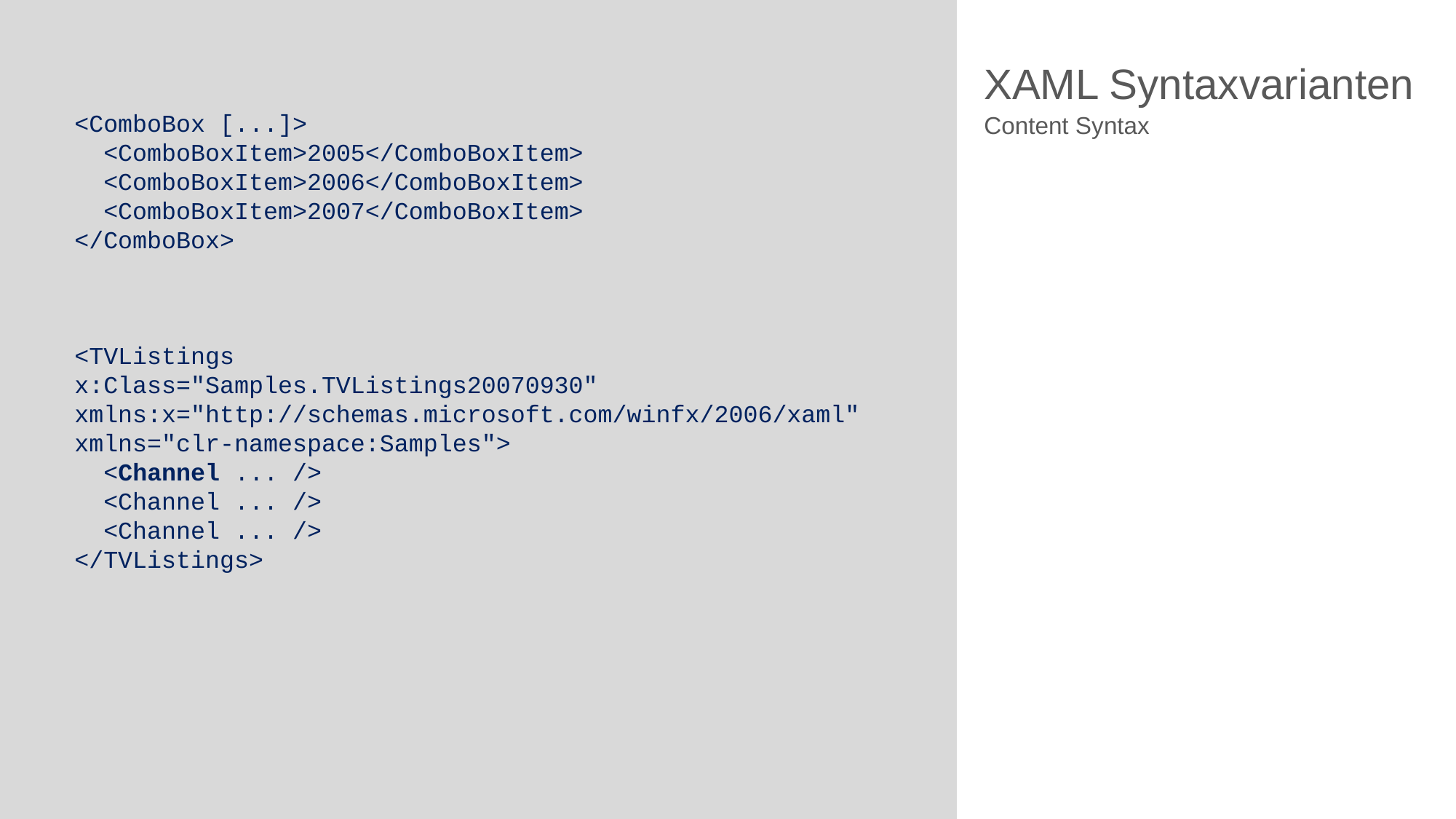

# XAML Syntaxvarianten
<ComboBox [...]>
  <ComboBoxItem>2005</ComboBoxItem>
  <ComboBoxItem>2006</ComboBoxItem>
  <ComboBoxItem>2007</ComboBoxItem>
</ComboBox>

<TVListings
x:Class="Samples.TVListings20070930"
xmlns:x="http://schemas.microsoft.com/winfx/2006/xaml"
xmlns="clr-namespace:Samples">
  <Channel ... />
  <Channel ... />
  <Channel ... />
</TVListings>

Content Syntax